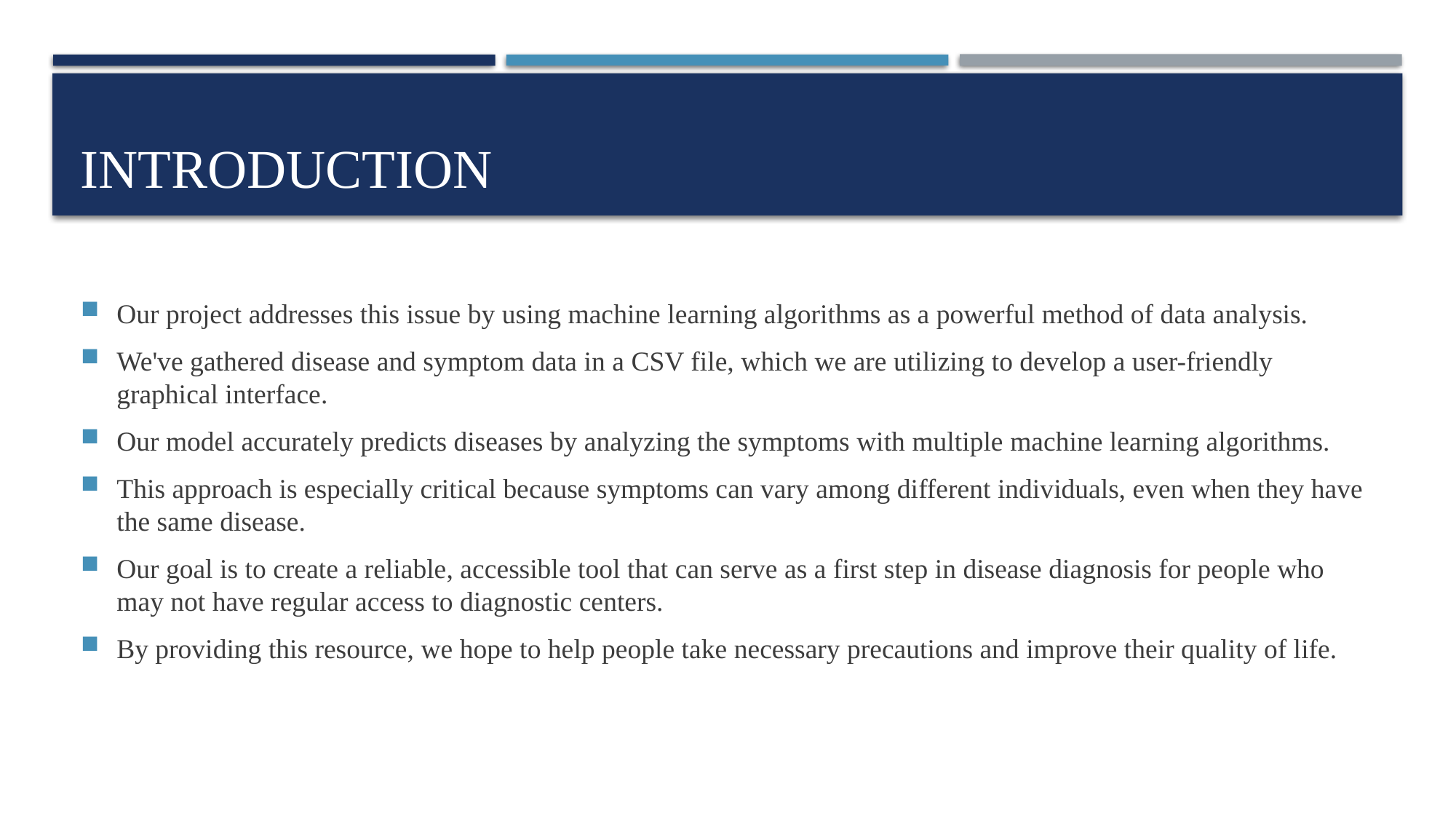

# INTRODUCTION
Our project addresses this issue by using machine learning algorithms as a powerful method of data analysis.
We've gathered disease and symptom data in a CSV file, which we are utilizing to develop a user-friendly graphical interface.
Our model accurately predicts diseases by analyzing the symptoms with multiple machine learning algorithms.
This approach is especially critical because symptoms can vary among different individuals, even when they have the same disease.
Our goal is to create a reliable, accessible tool that can serve as a first step in disease diagnosis for people who may not have regular access to diagnostic centers.
By providing this resource, we hope to help people take necessary precautions and improve their quality of life.